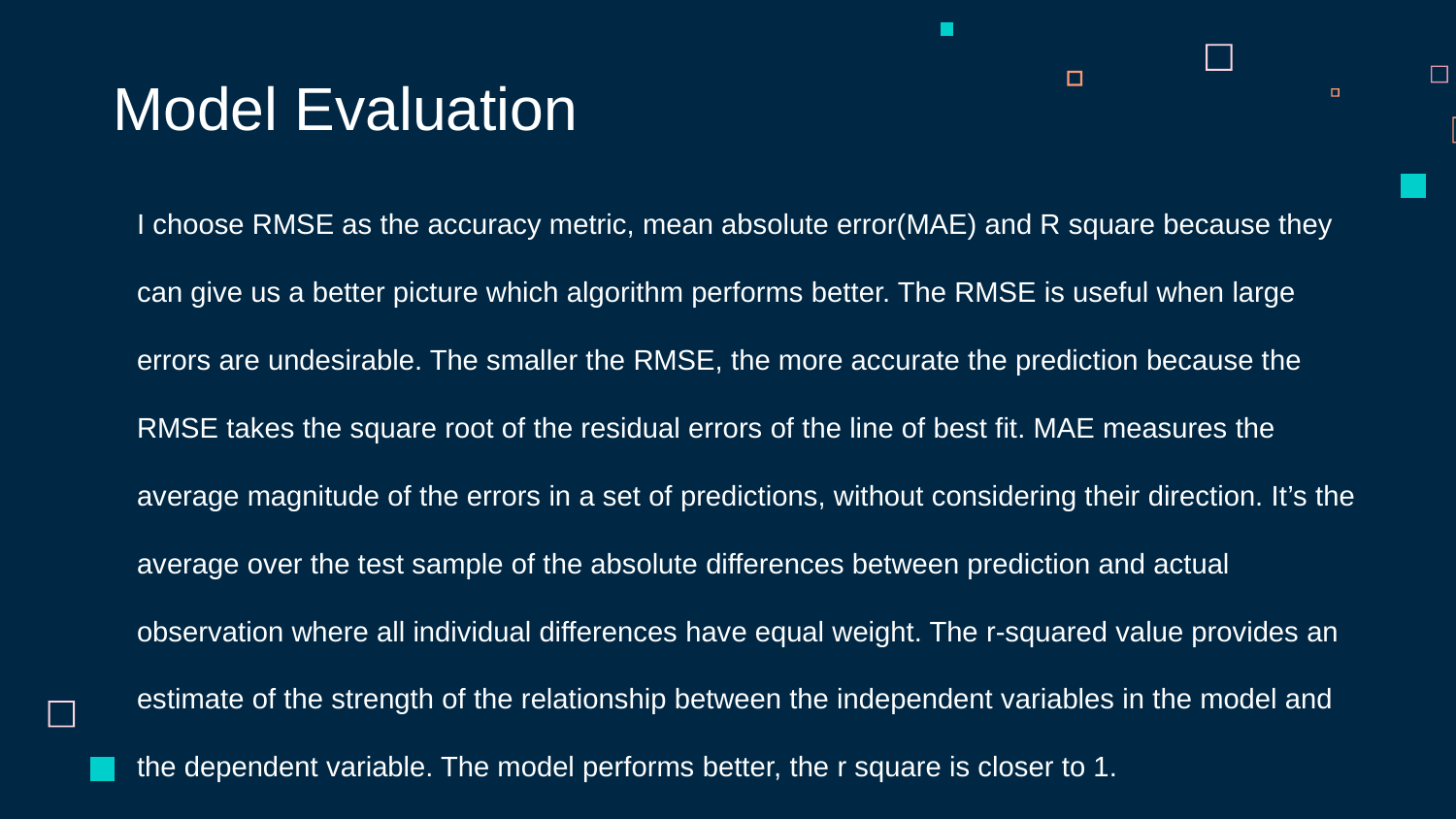

# Model Evaluation
I choose RMSE as the accuracy metric, mean absolute error(MAE) and R square because they can give us a better picture which algorithm performs better. The RMSE is useful when large errors are undesirable. The smaller the RMSE, the more accurate the prediction because the RMSE takes the square root of the residual errors of the line of best fit. MAE measures the average magnitude of the errors in a set of predictions, without considering their direction. It’s the average over the test sample of the absolute differences between prediction and actual observation where all individual differences have equal weight. The r-squared value provides an estimate of the strength of the relationship between the independent variables in the model and the dependent variable. The model performs better, the r square is closer to 1.